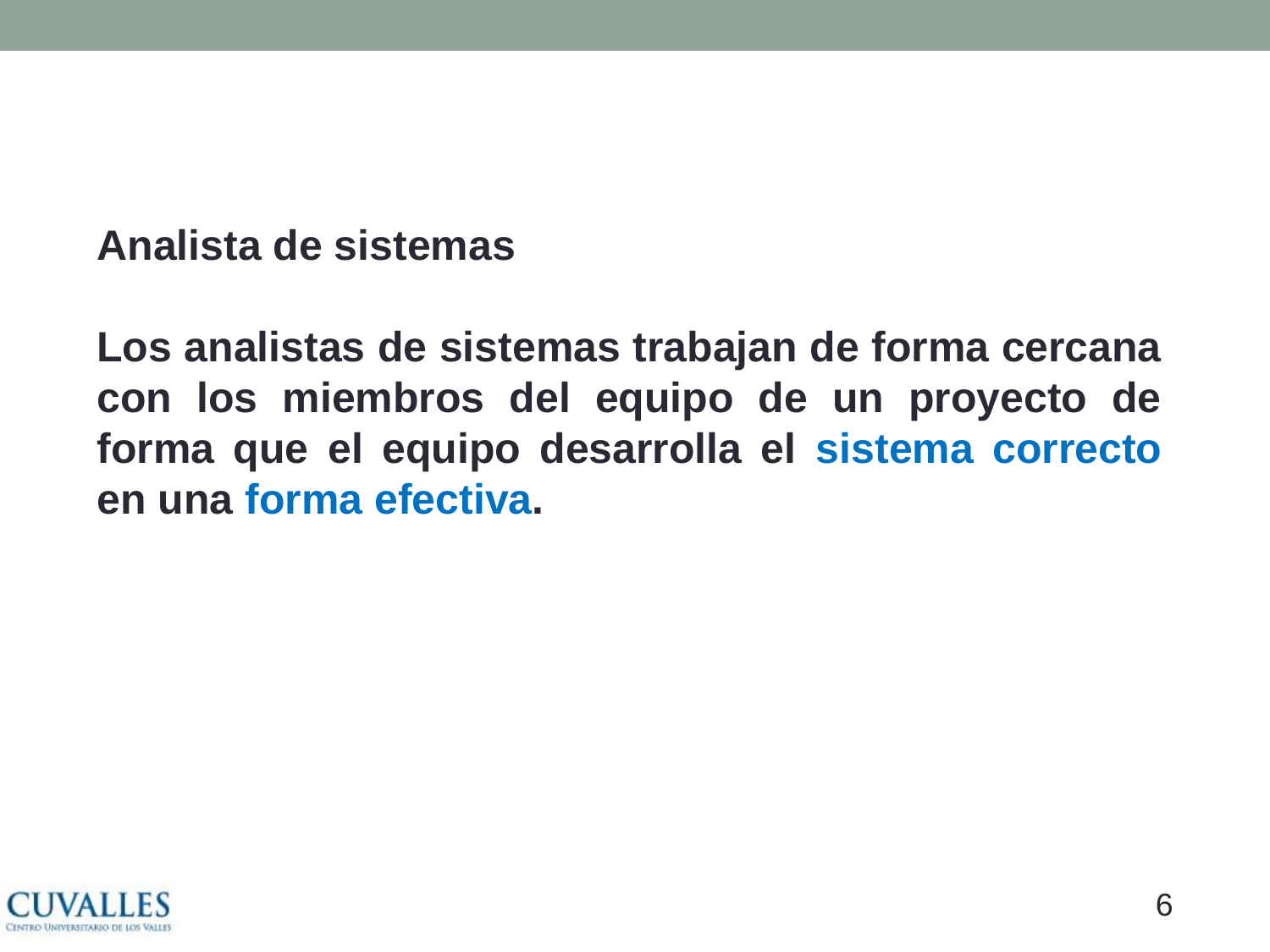

#
Analista de sistemas

Los analistas de sistemas trabajan de forma cercana con los miembros del equipo de un proyecto de forma que el equipo desarrolla el sistema correcto en una forma efectiva.

6